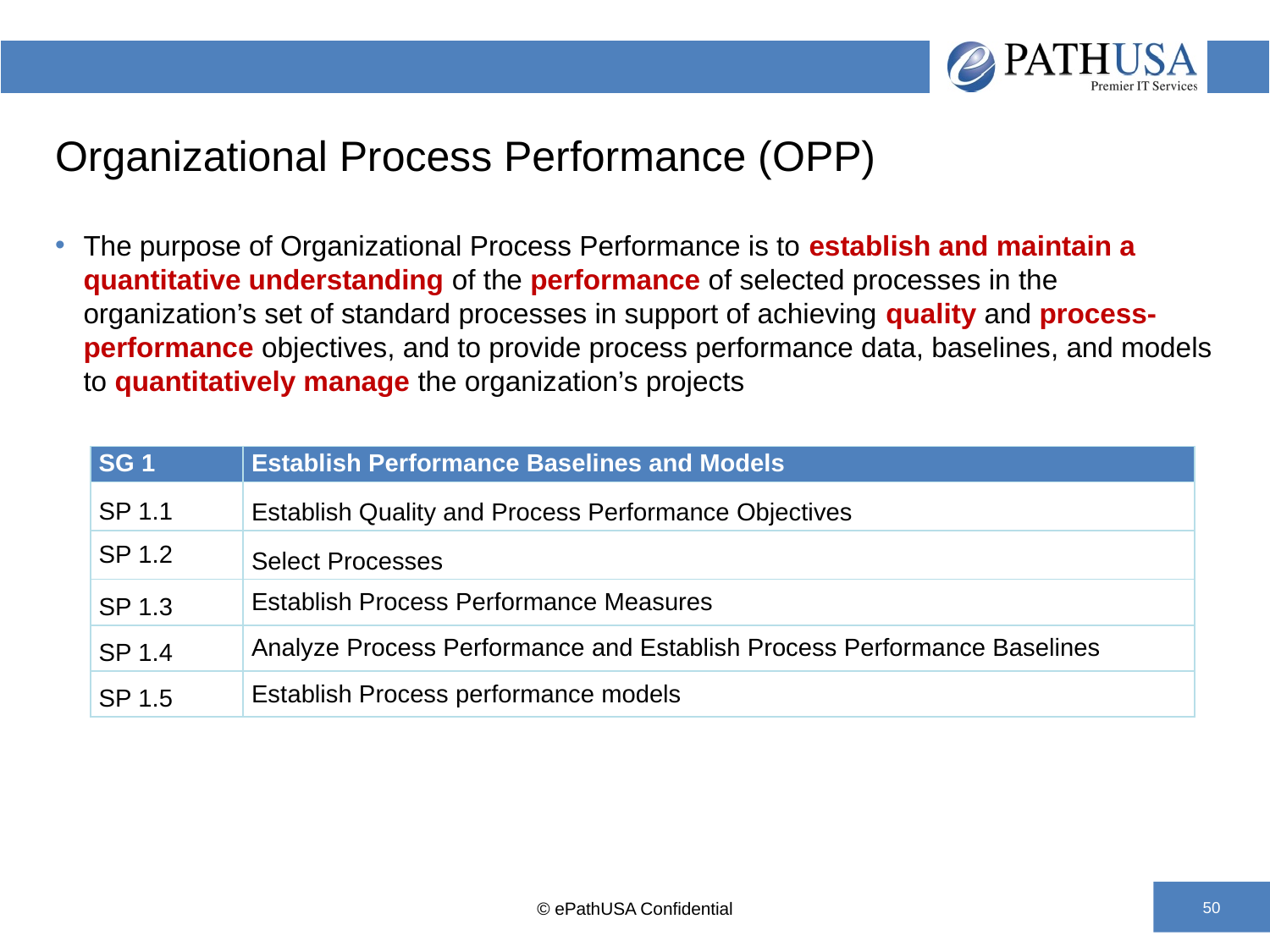

# Organizational Process Performance (OPP)
The purpose of Organizational Process Performance is to establish and maintain a quantitative understanding of the performance of selected processes in the organization’s set of standard processes in support of achieving quality and process-performance objectives, and to provide process performance data, baselines, and models to quantitatively manage the organization’s projects

| SG 1 | Establish Performance Baselines and Models |
| --- | --- |
| SP 1.1 | Establish Quality and Process Performance Objectives |
| SP 1.2 | Select Processes |
| SP 1.3 | Establish Process Performance Measures |
| SP 1.4 | Analyze Process Performance and Establish Process Performance Baselines |
| SP 1.5 | Establish Process performance models |
© ePathUSA Confidential